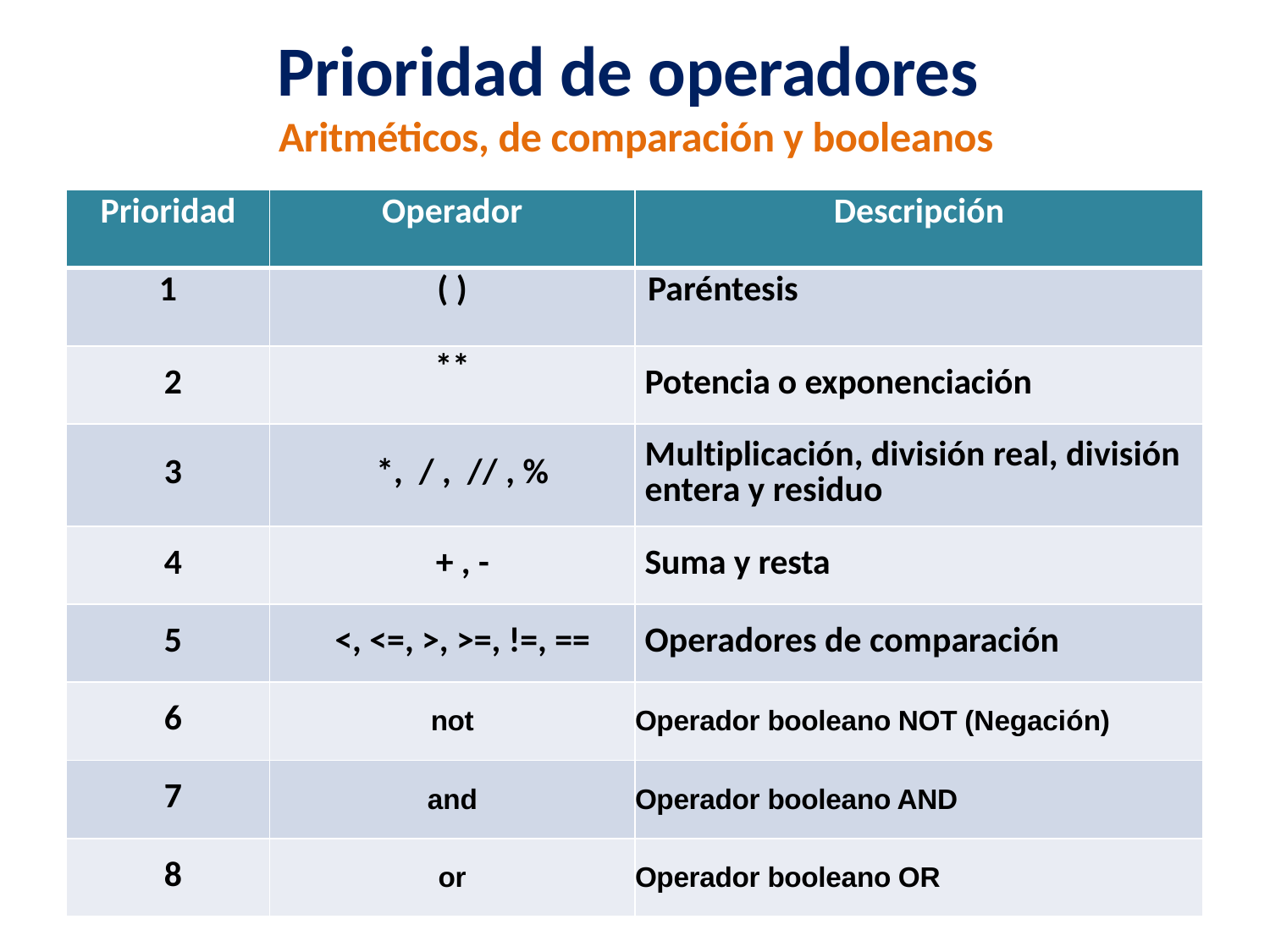

Prioridad de operadores
Aritméticos, de comparación y booleanos
| Prioridad | Operador | Descripción |
| --- | --- | --- |
| 1 | ( ) | Paréntesis |
| 2 | \*\* | Potencia o exponenciación |
| 3 | \*, / , // , % | Multiplicación, división real, división entera y residuo |
| 4 | + , - | Suma y resta |
| 5 | <, <=, >, >=, !=, == | Operadores de comparación |
| 6 | not | Operador booleano NOT (Negación) |
| 7 | and | Operador booleano AND |
| 8 | or | Operador booleano OR |